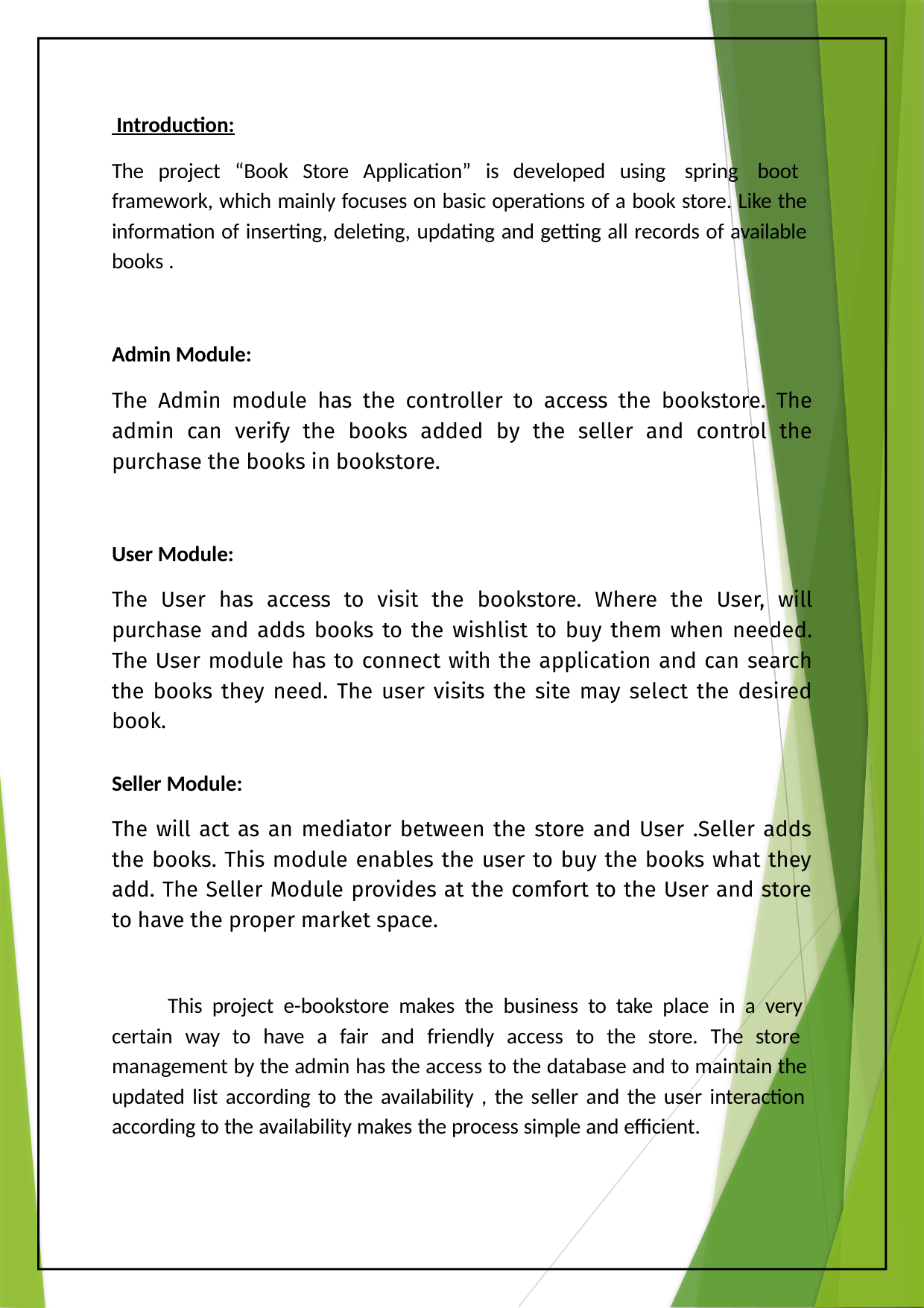

Introduction:
The project “Book Store Application” is developed using spring boot  framework, which mainly focuses on basic operations of a book store. Like the  information of inserting, deleting, updating and getting all records of available  books .
Admin Module:
The Admin module has the controller to access the bookstore. The admin can verify the books added by the seller and control the purchase the books in bookstore.
User Module:
The User has access to visit the bookstore. Where the User, will purchase and adds books to the wishlist to buy them when needed. The User module has to connect with the application and can search the books they need. The user visits the site may select the desired book.
Seller Module:
The will act as an mediator between the store and User .Seller adds the books. This module enables the user to buy the books what they add. The Seller Module provides at the comfort to the User and store to have the proper market space.

This project e-bookstore makes the business to take place in a very  certain way to have a fair and friendly access to the store. The store  management by the admin has the access to the database and to maintain the  updated list according to the availability , the seller and the user interaction  according to the availability makes the process simple and efficient.